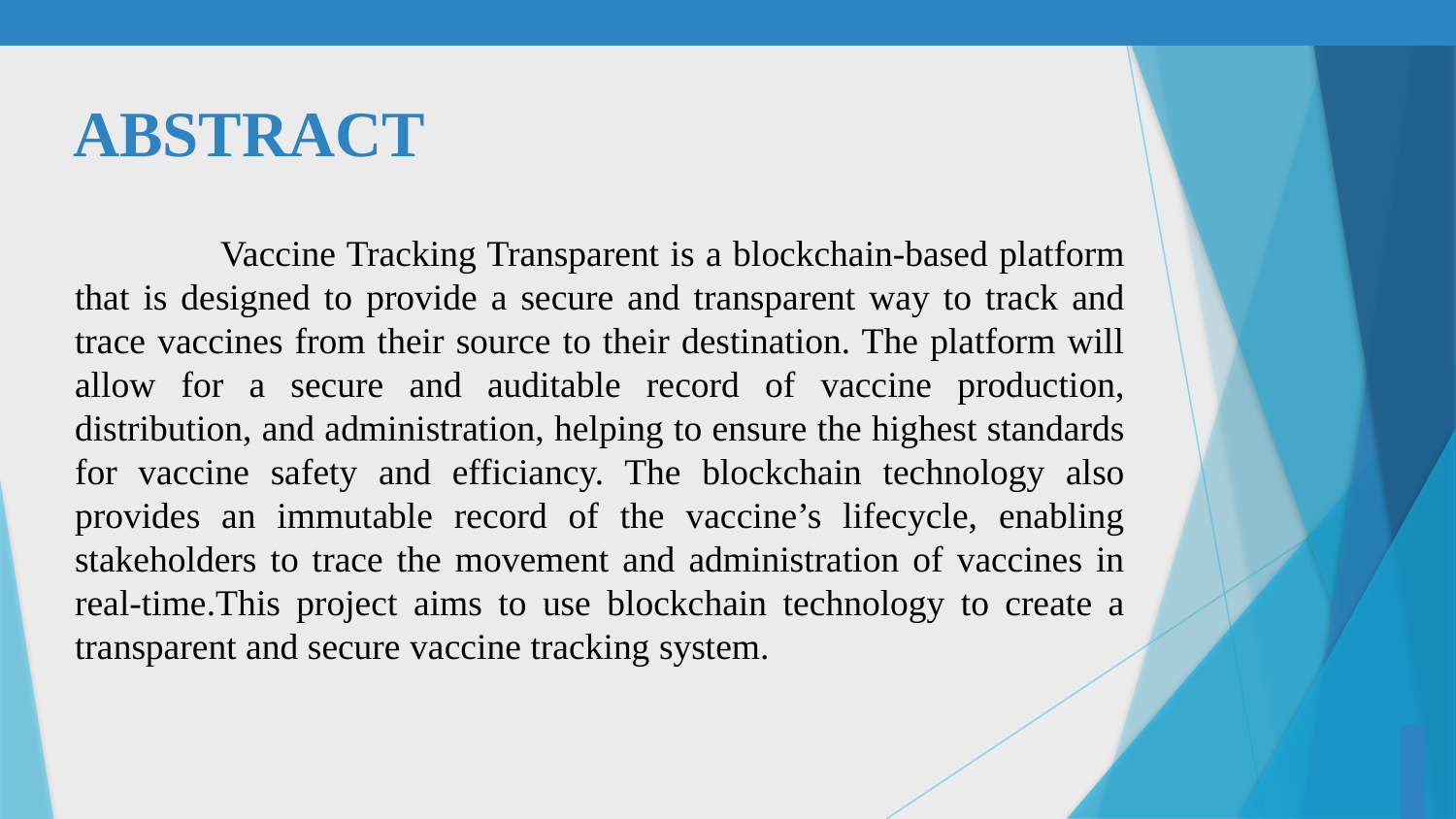

# ABSTRACT

	Vaccine Tracking Transparent is a blockchain-based platform that is designed to provide a secure and transparent way to track and trace vaccines from their source to their destination. The platform will allow for a secure and auditable record of vaccine production, distribution, and administration, helping to ensure the highest standards for vaccine safety and efficiancy. The blockchain technology also provides an immutable record of the vaccine’s lifecycle, enabling stakeholders to trace the movement and administration of vaccines in real-time.This project aims to use blockchain technology to create a transparent and secure vaccine tracking system.